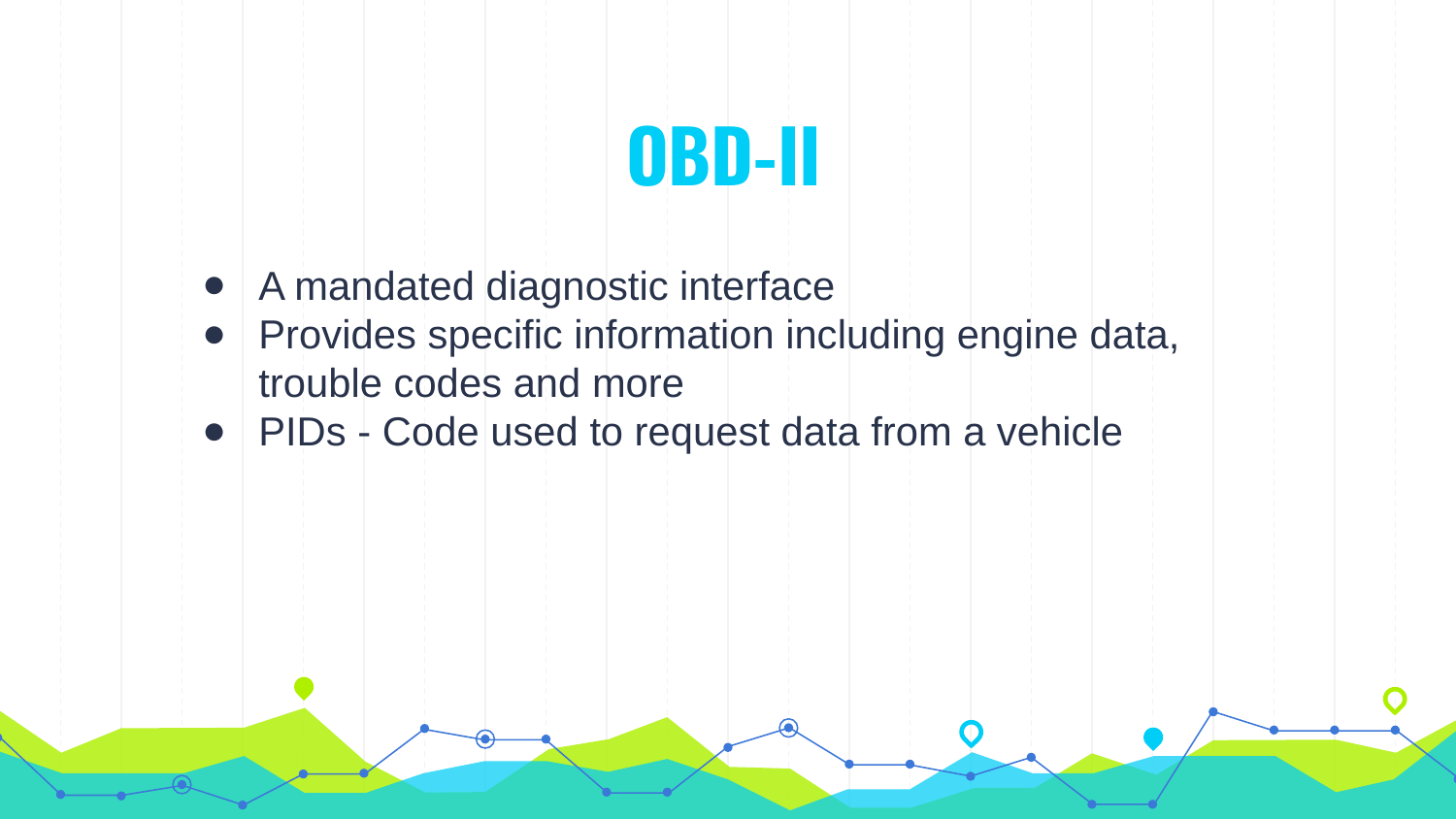

# OBD-II
A mandated diagnostic interface
Provides specific information including engine data, trouble codes and more
PIDs - Code used to request data from a vehicle